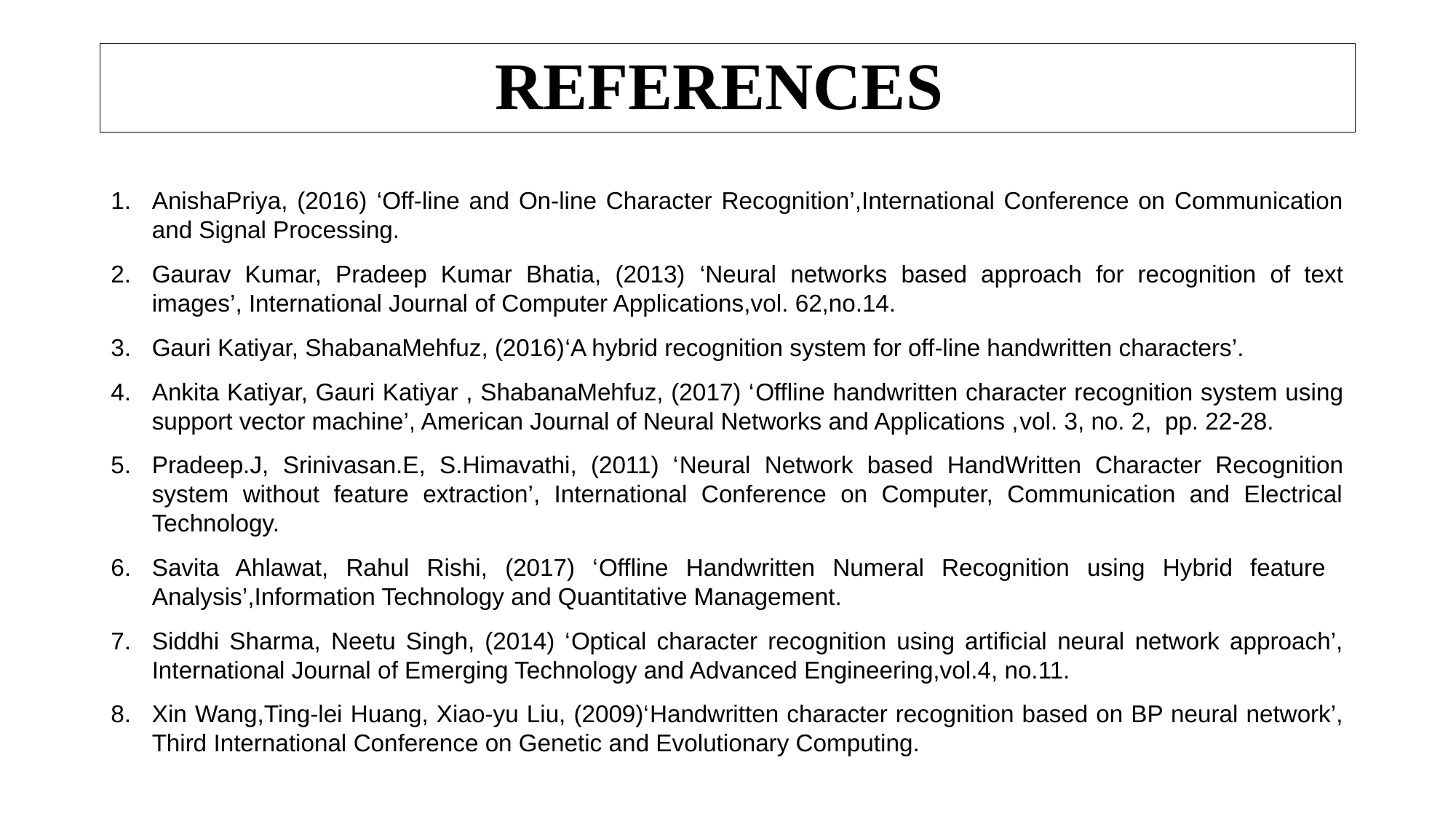

# REFERENCES
AnishaPriya, (2016) ‘Off-line and On-line Character Recognition’,International Conference on Communication and Signal Processing.
Gaurav Kumar, Pradeep Kumar Bhatia, (2013) ‘Neural networks based approach for recognition of text images’, International Journal of Computer Applications,vol. 62,no.14.
Gauri Katiyar, ShabanaMehfuz, (2016)‘A hybrid recognition system for off-line handwritten characters’.
Ankita Katiyar, Gauri Katiyar , ShabanaMehfuz, (2017) ‘Offline handwritten character recognition system using support vector machine’, American Journal of Neural Networks and Applications ,vol. 3, no. 2,  pp. 22-28.
Pradeep.J, Srinivasan.E, S.Himavathi, (2011) ‘Neural Network based HandWritten Character Recognition system without feature extraction’, International Conference on Computer, Communication and Electrical Technology.
Savita Ahlawat, Rahul Rishi, (2017) ‘Offline Handwritten Numeral Recognition using Hybrid feature  Analysis’,Information Technology and Quantitative Management.
Siddhi Sharma, Neetu Singh, (2014) ‘Optical character recognition using artificial neural network approach’, International Journal of Emerging Technology and Advanced Engineering,vol.4, no.11.
Xin Wang,Ting-lei Huang, Xiao-yu Liu, (2009)‘Handwritten character recognition based on BP neural network’, Third International Conference on Genetic and Evolutionary Computing.